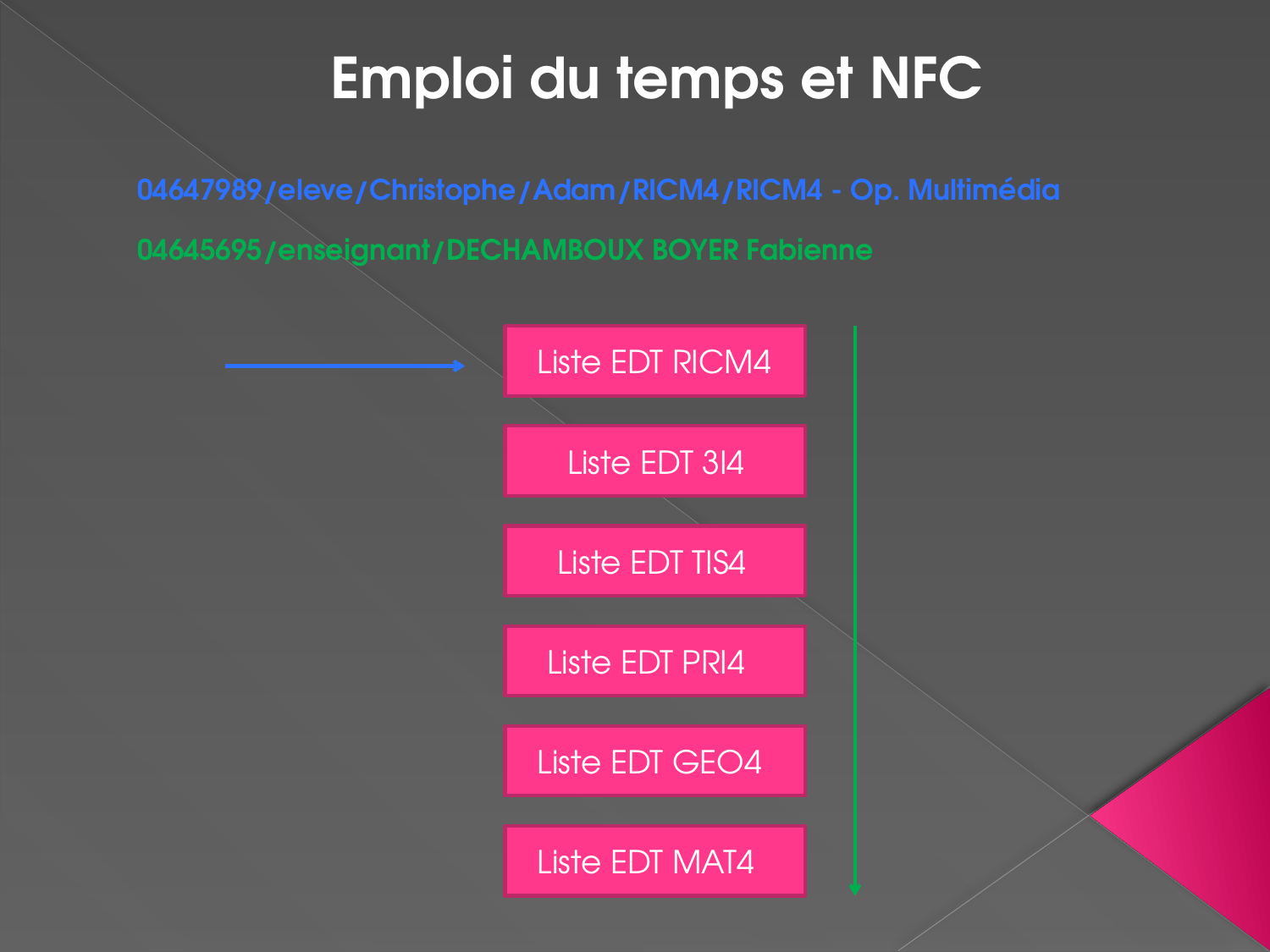

Emploi du temps et NFC
04647989/eleve/Christophe/Adam/RICM4/RICM4 - Op. Multimédia
04645695/enseignant/DECHAMBOUX BOYER Fabienne

Liste EDT RICM4

Liste EDT 3I4

Liste EDT TIS4

Liste EDT PRI4

Liste EDT GEO4

Liste EDT MAT4